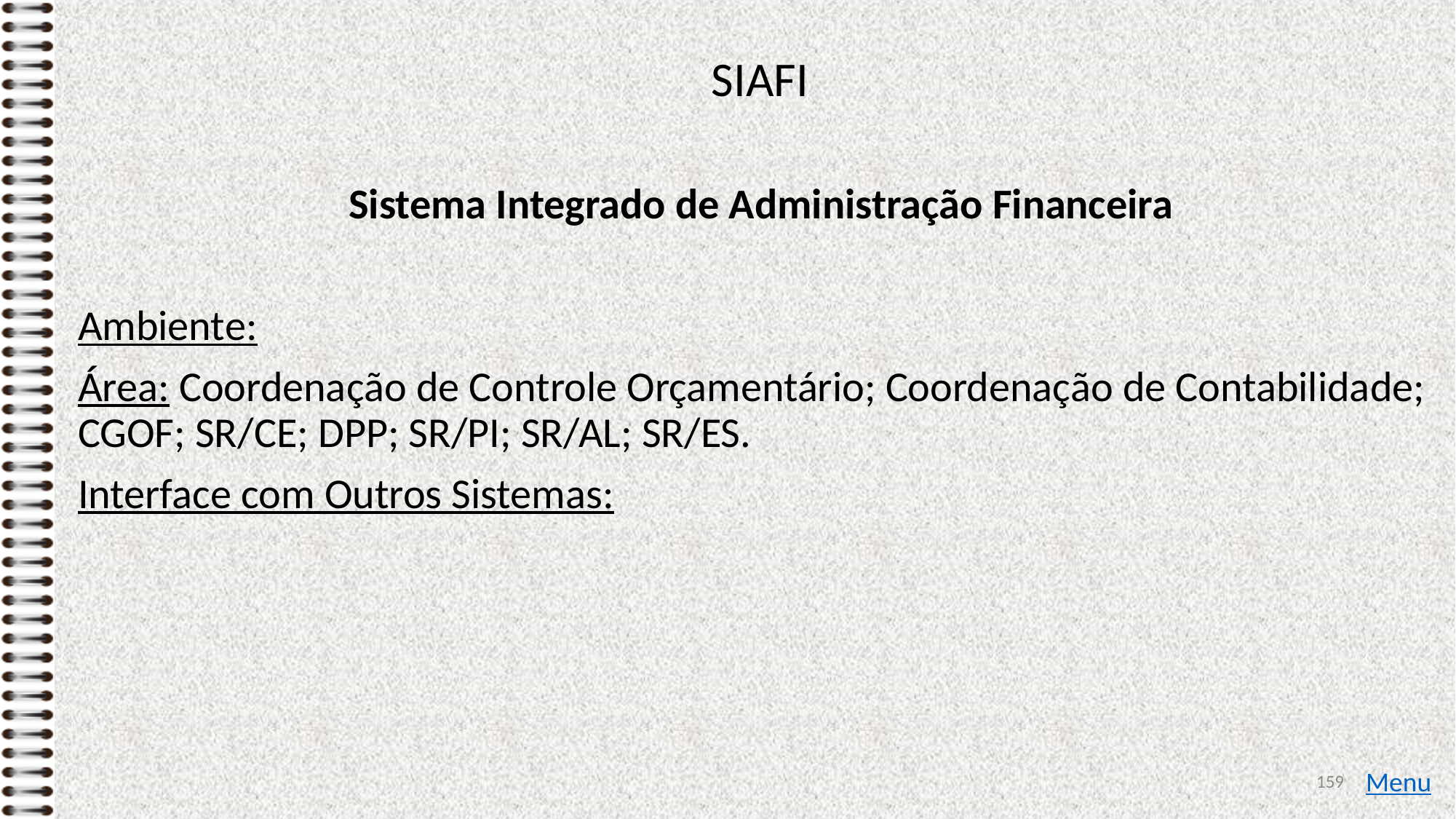

# SIAFI

Sistema Integrado de Administração Financeira

Ambiente:
Área: Coordenação de Controle Orçamentário; Coordenação de Contabilidade; CGOF; SR/CE; DPP; SR/PI; SR/AL; SR/ES.
Interface com Outros Sistemas:

159
Menu